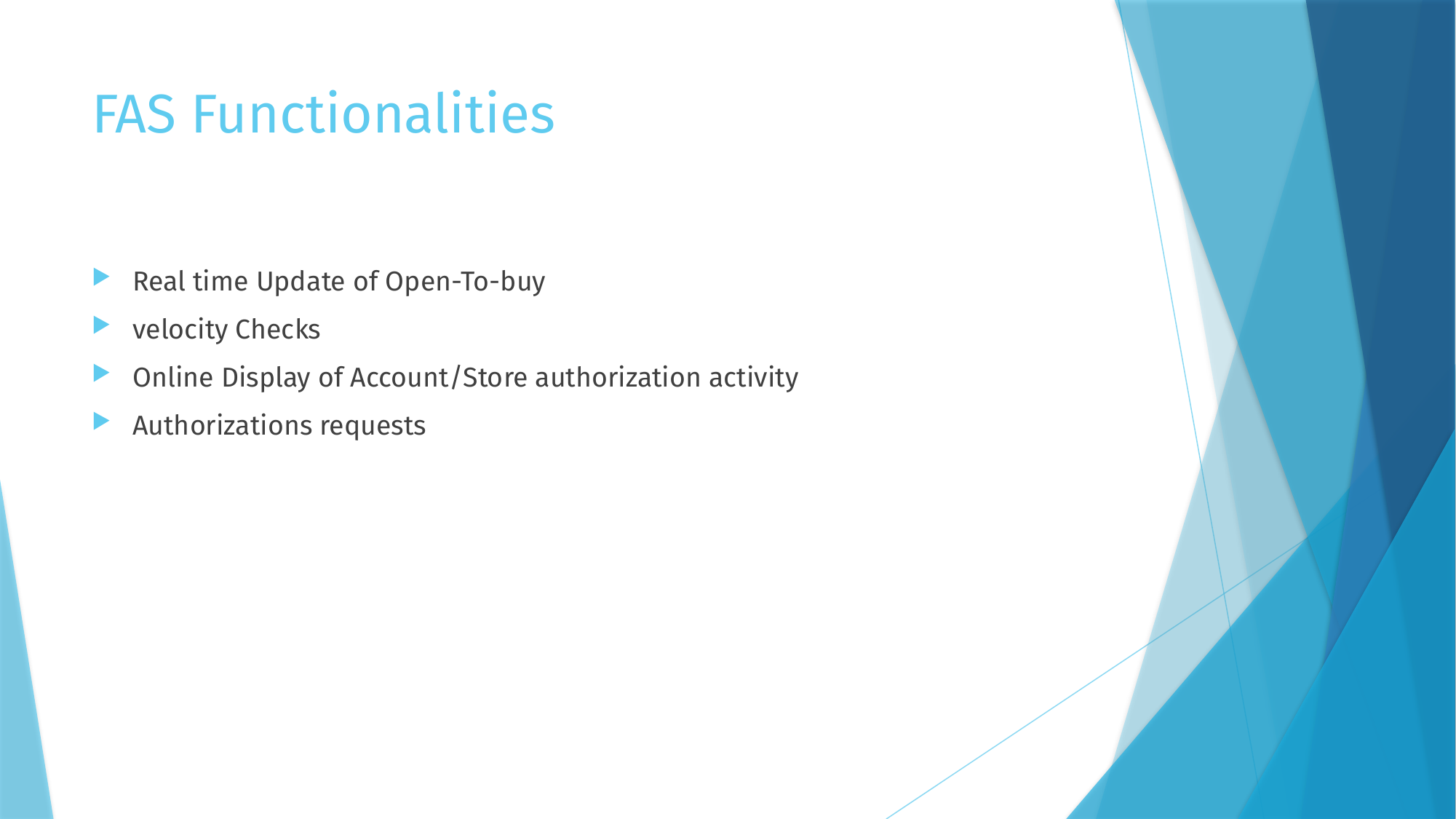

# FAS Functionalities
Real time Update of Open-To-buy
velocity Checks
Online Display of Account/Store authorization activity
Authorizations requests